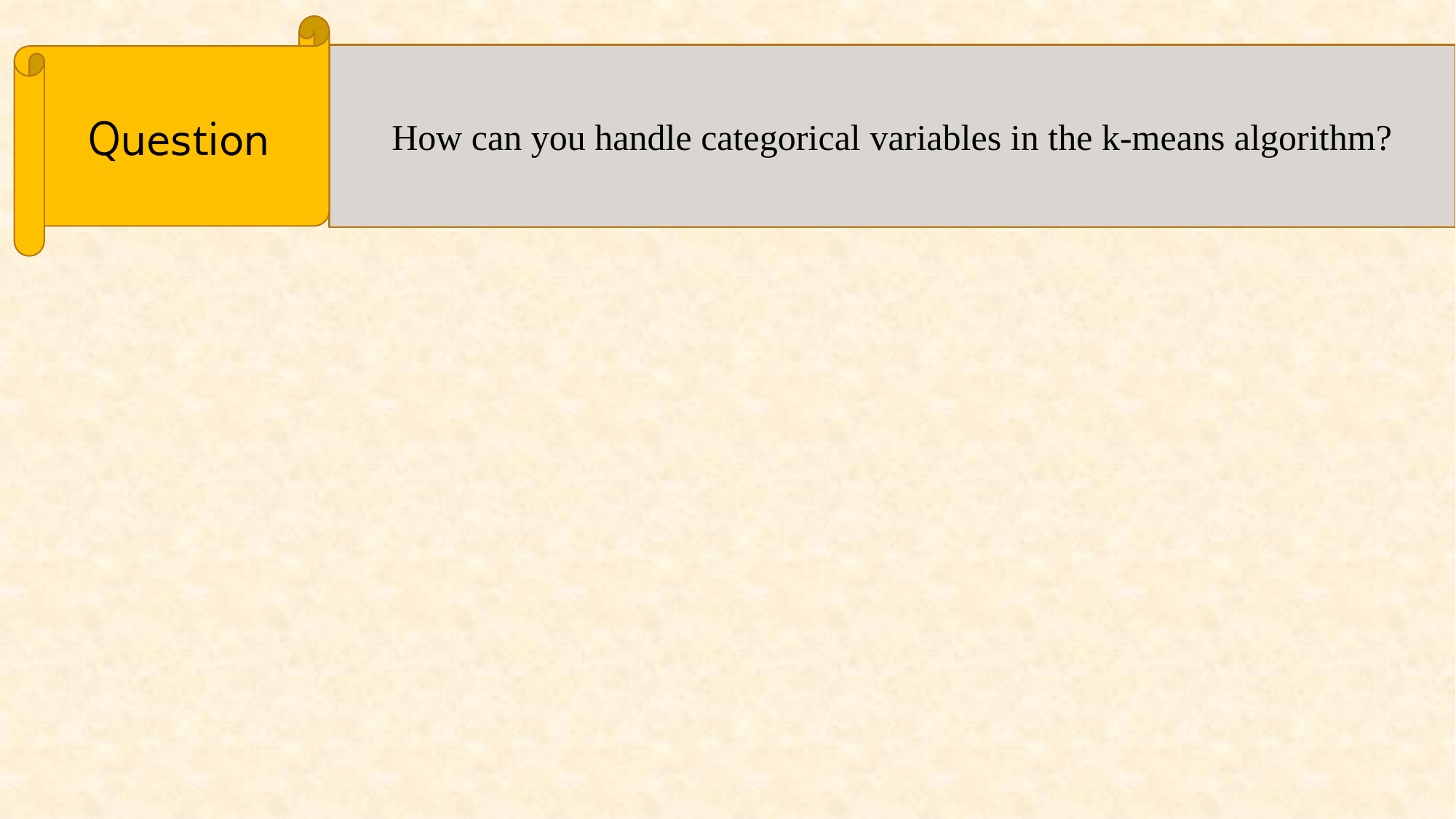

Question
How can you handle categorical variables in the k-means algorithm?